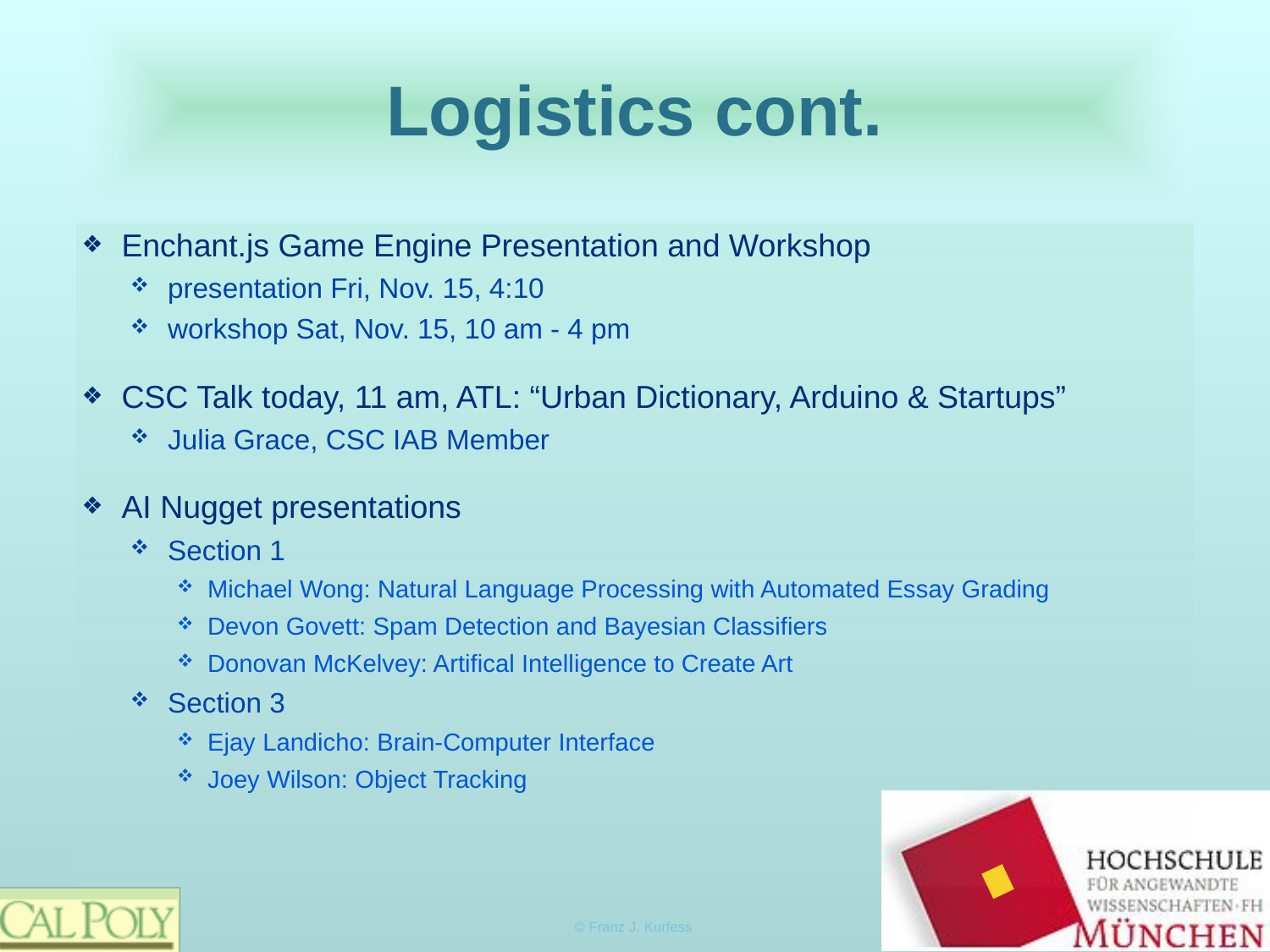

# Logistics cont.
Enchant.js Game Engine Presentation and Workshop
presentation Fri, Nov. 15, 4:10
workshop Sat, Nov. 15, 10 am - 4 pm
CSC Talk today, 11 am, ATL: “Urban Dictionary, Arduino & Startups”
Julia Grace, CSC IAB Member
AI Nugget presentations
Section 1
Michael Wong: Natural Language Processing with Automated Essay Grading
Devon Govett: Spam Detection and Bayesian Classifiers
Donovan McKelvey: Artifical Intelligence to Create Art
Section 3
Ejay Landicho: Brain-Computer Interface
Joey Wilson: Object Tracking
16